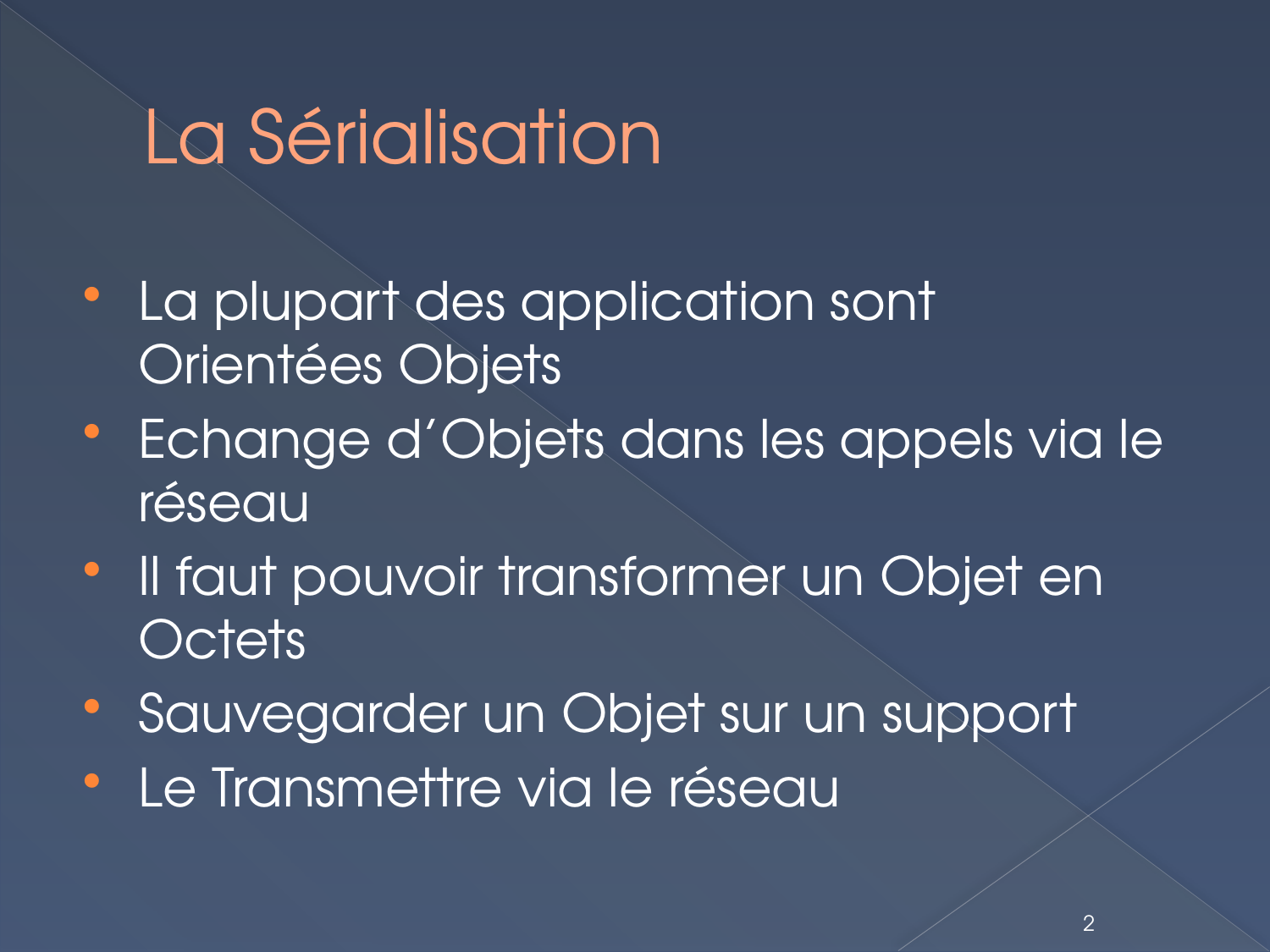

# La Sérialisation
La plupart des application sont Orientées Objets
Echange d’Objets dans les appels via le réseau
Il faut pouvoir transformer un Objet en Octets
Sauvegarder un Objet sur un support
Le Transmettre via le réseau
2